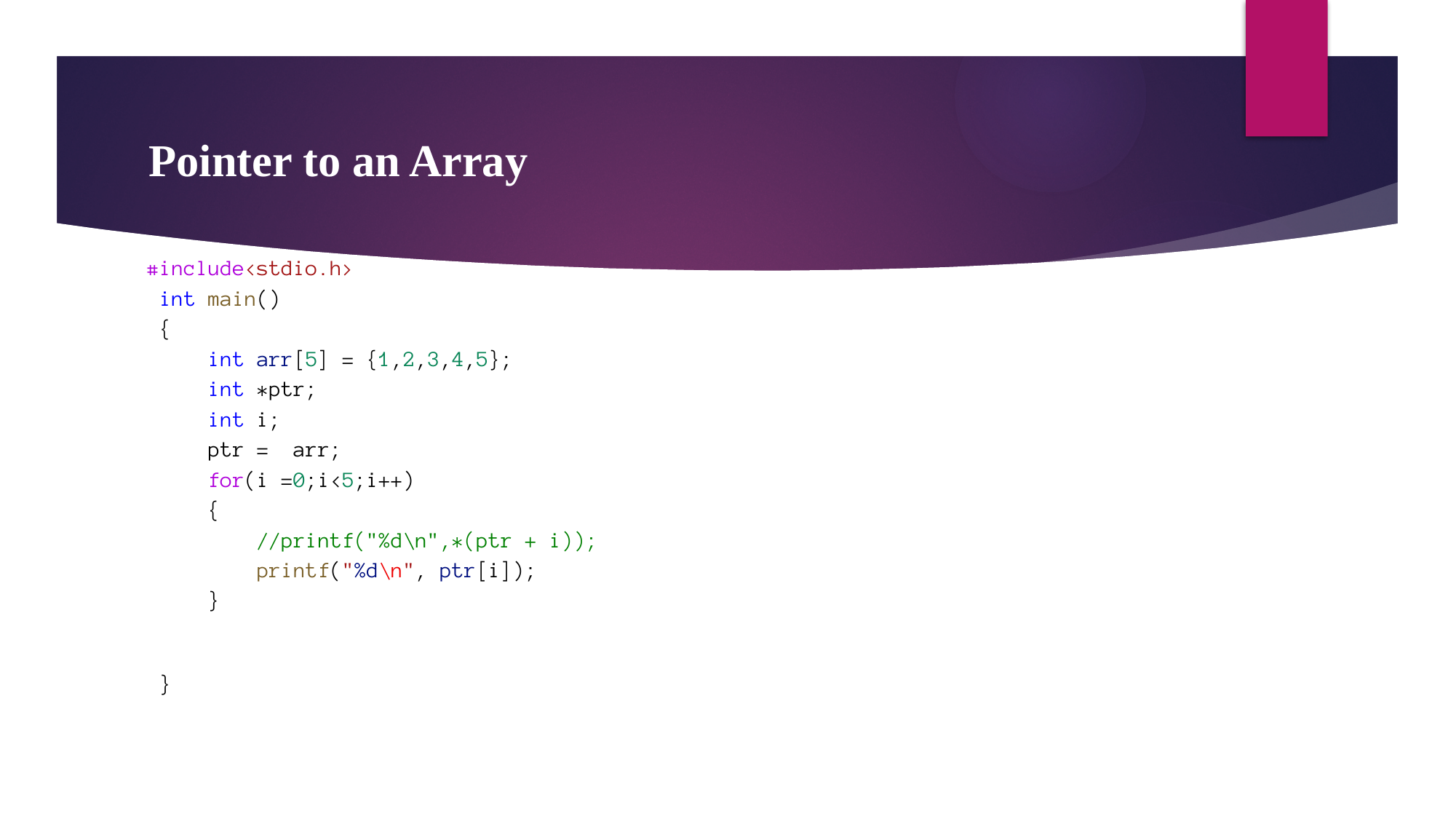

# Pointer to an Array

   #include<stdio.h>
    int main()
    {
        int arr[5] = {1,2,3,4,5};
        int *ptr;
        int i;
        ptr =  arr;
        for(i =0;i<5;i++)
        {
            //printf("%d\n",*(ptr + i));
            printf("%d\n", ptr[i]);
        }
    }